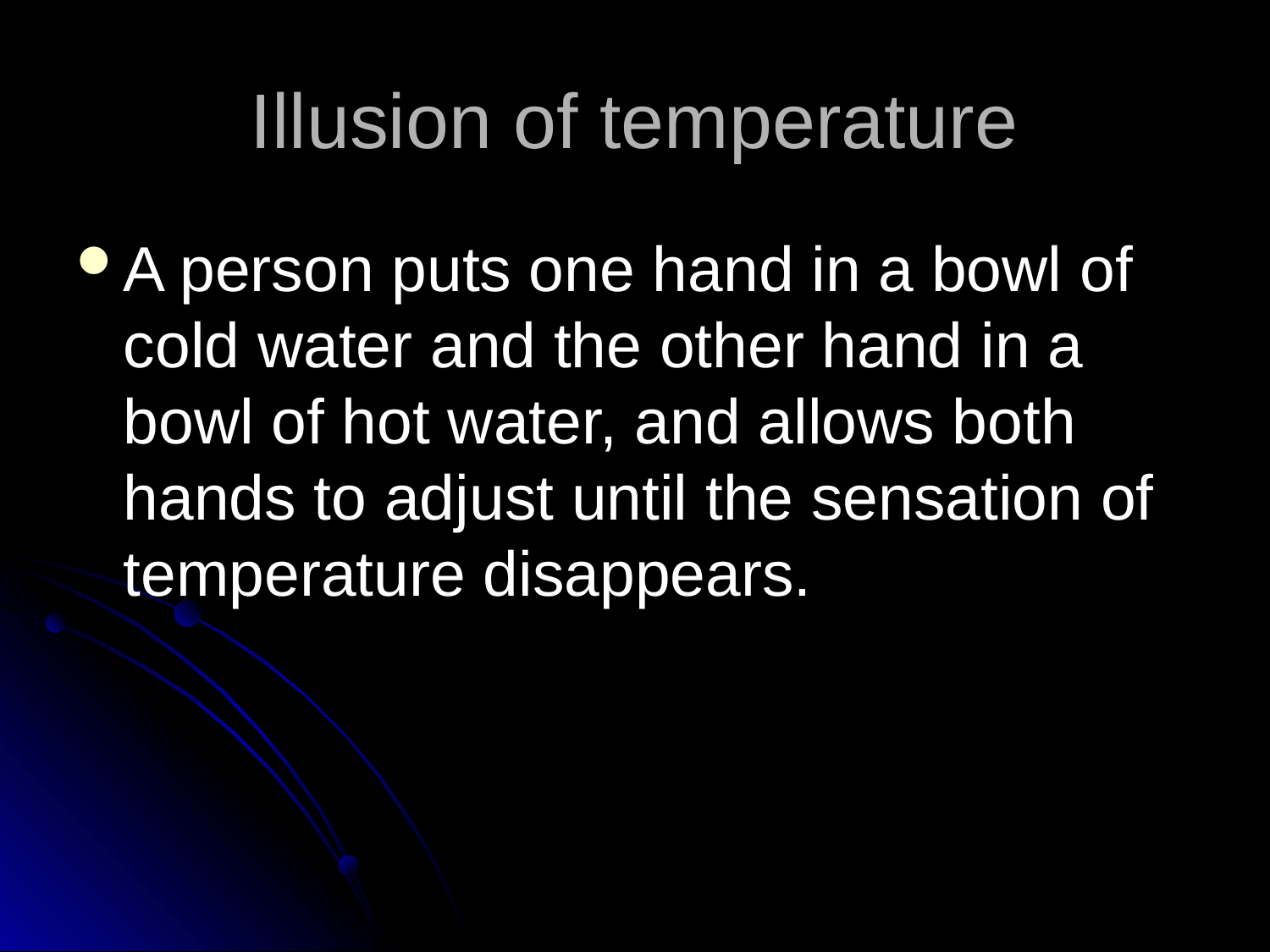

Illusion of temperature
A person puts one hand in a bowl of cold water and the other hand in a bowl of hot water, and allows both hands to adjust until the sensation of temperature disappears.